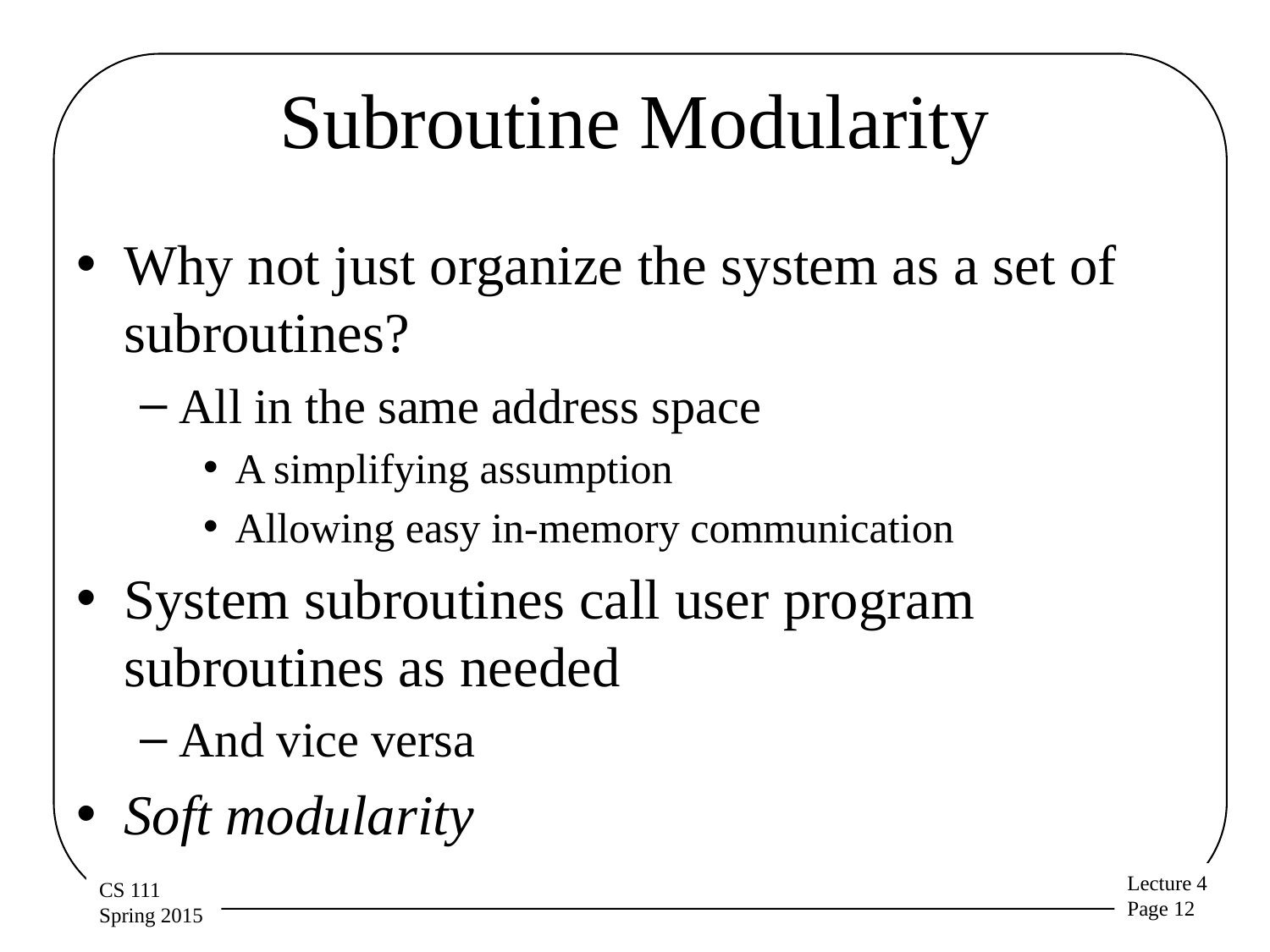

# Subroutine Modularity
Why not just organize the system as a set of subroutines?
All in the same address space
A simplifying assumption
Allowing easy in-memory communication
System subroutines call user program subroutines as needed
And vice versa
Soft modularity